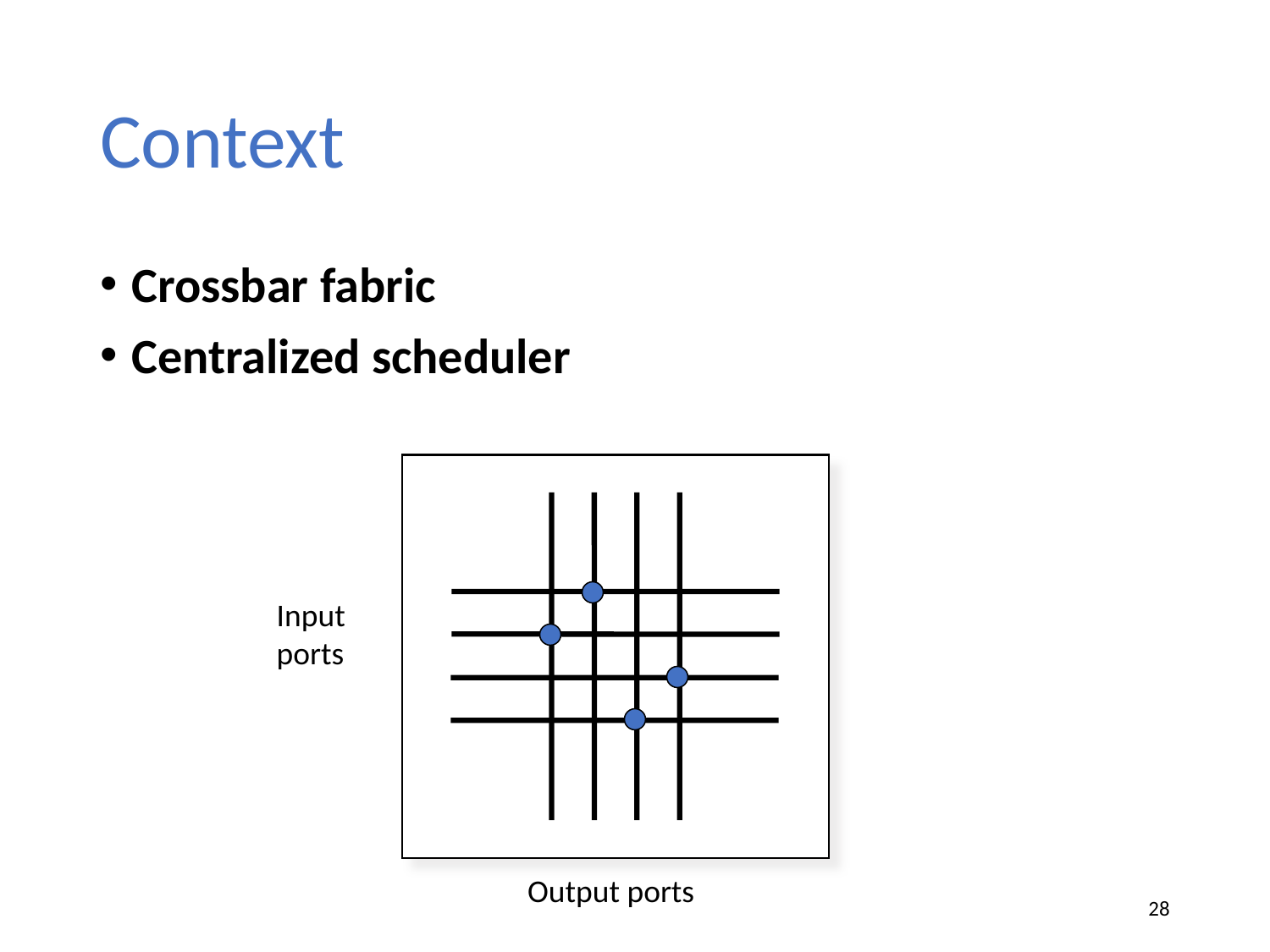

# Context
Crossbar fabric
Centralized scheduler

Input
ports
Output ports
28